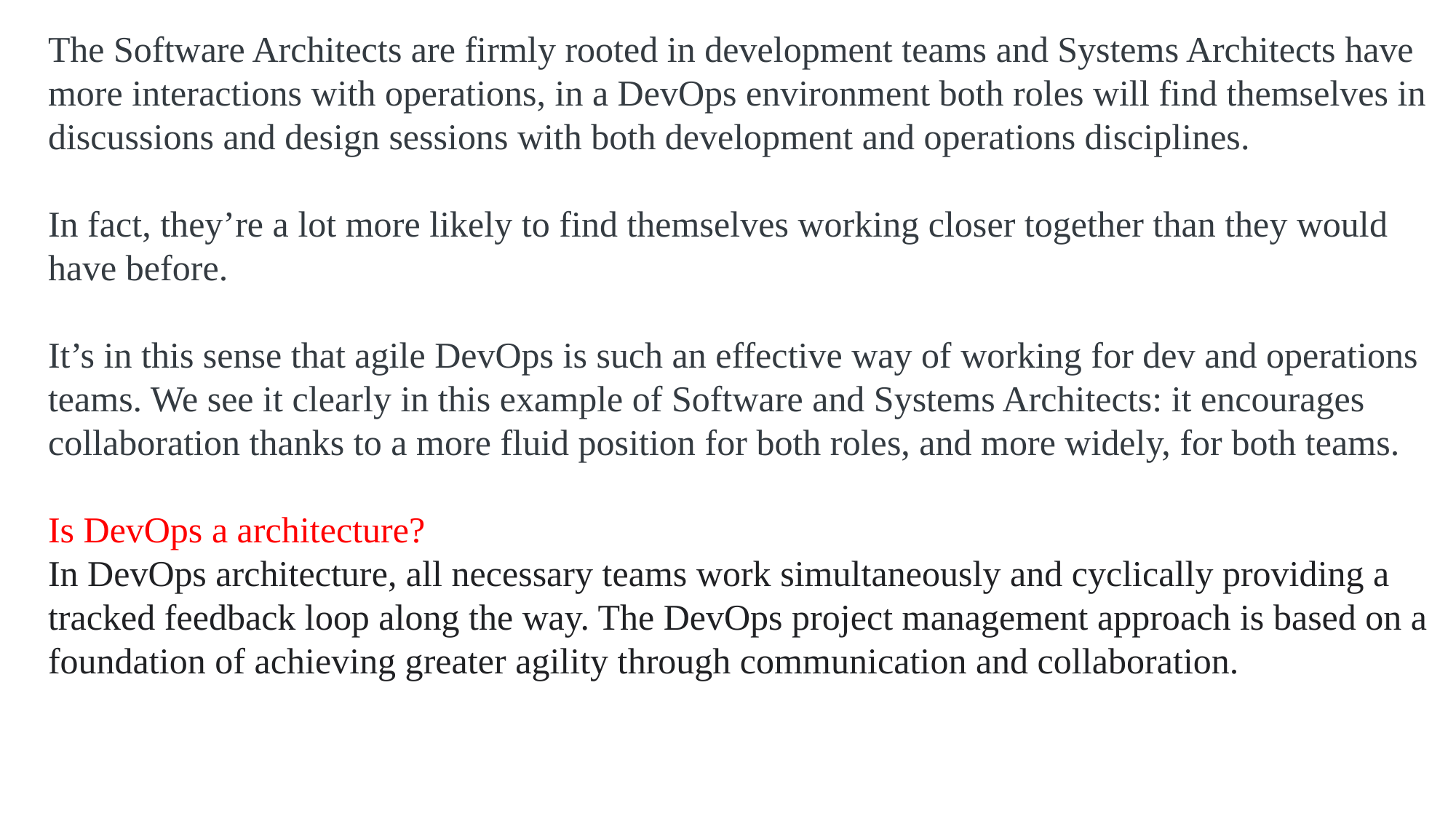

The Software Architects are firmly rooted in development teams and Systems Architects have more interactions with operations, in a DevOps environment both roles will find themselves in discussions and design sessions with both development and operations disciplines.

In fact, they’re a lot more likely to find themselves working closer together than they would have before.

It’s in this sense that agile DevOps is such an effective way of working for dev and operations teams. We see it clearly in this example of Software and Systems Architects: it encourages collaboration thanks to a more fluid position for both roles, and more widely, for both teams.

Is DevOps a architecture?
In DevOps architecture, all necessary teams work simultaneously and cyclically providing a tracked feedback loop along the way. The DevOps project management approach is based on a foundation of achieving greater agility through communication and collaboration.